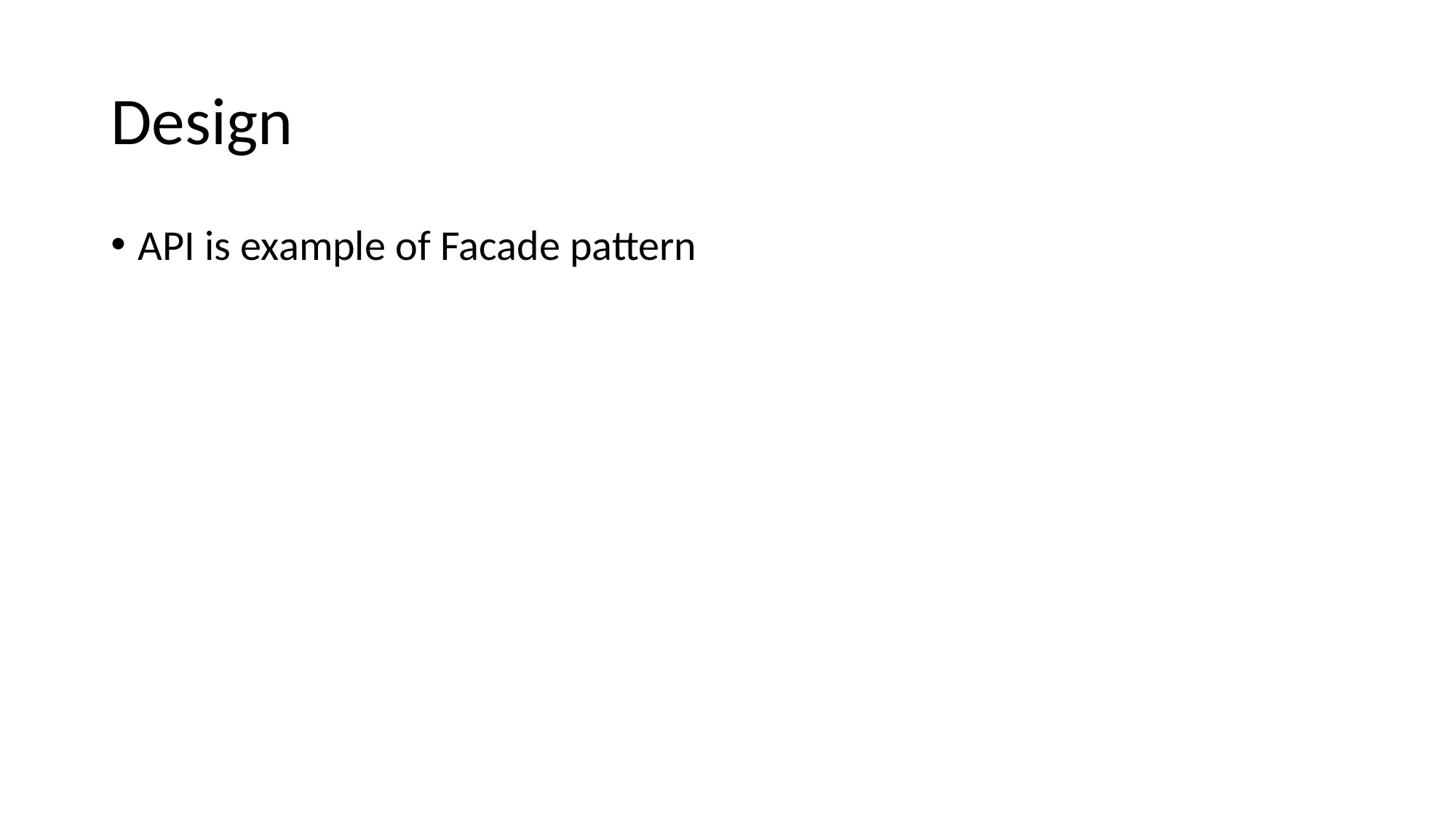

# Design
API is example of Facade pattern